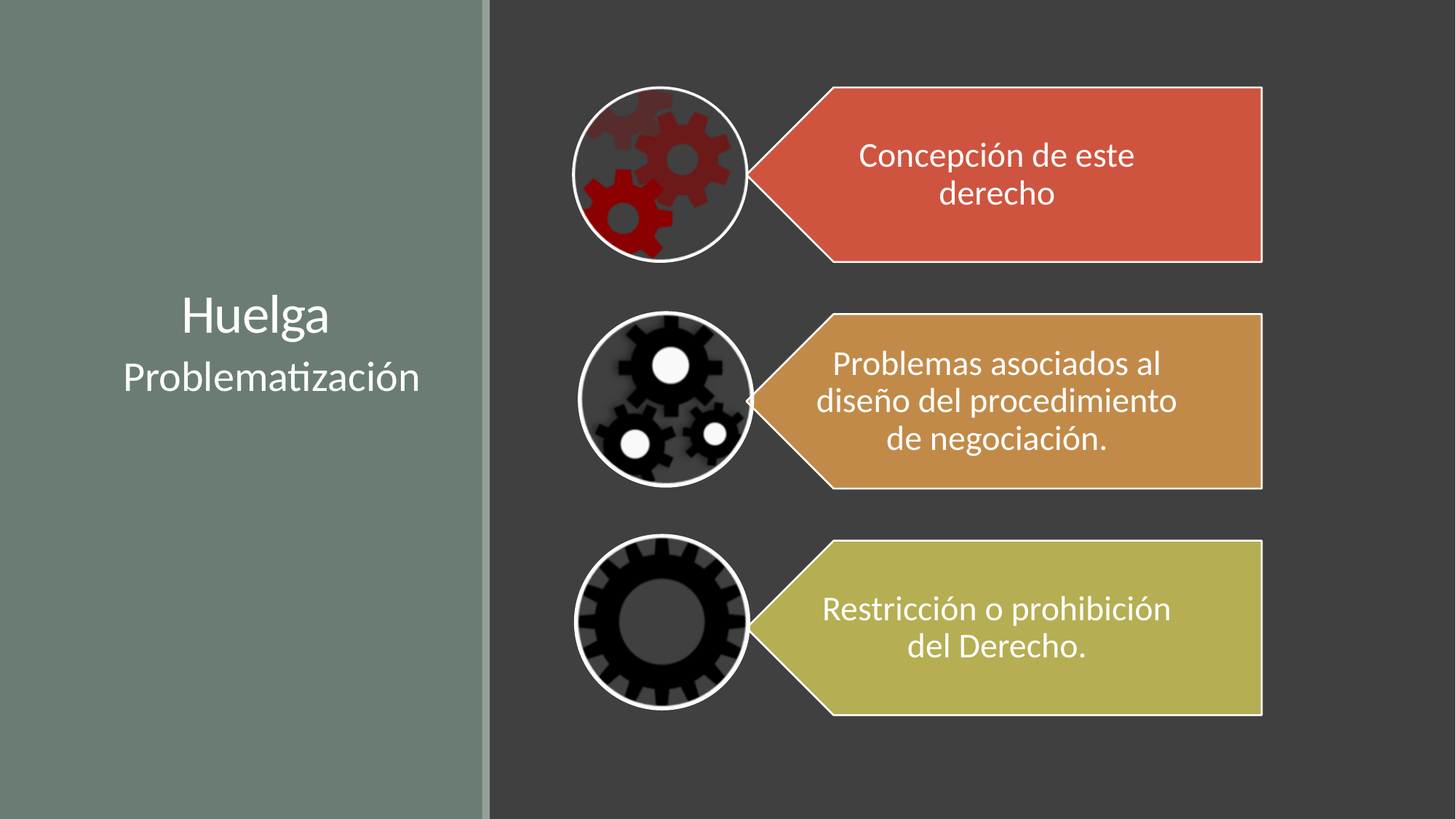

# Huelga
Concepción de este derecho
Problemas asociados al diseño del procedimiento de negociación.
Restricción o prohibición del Derecho.
Problematización